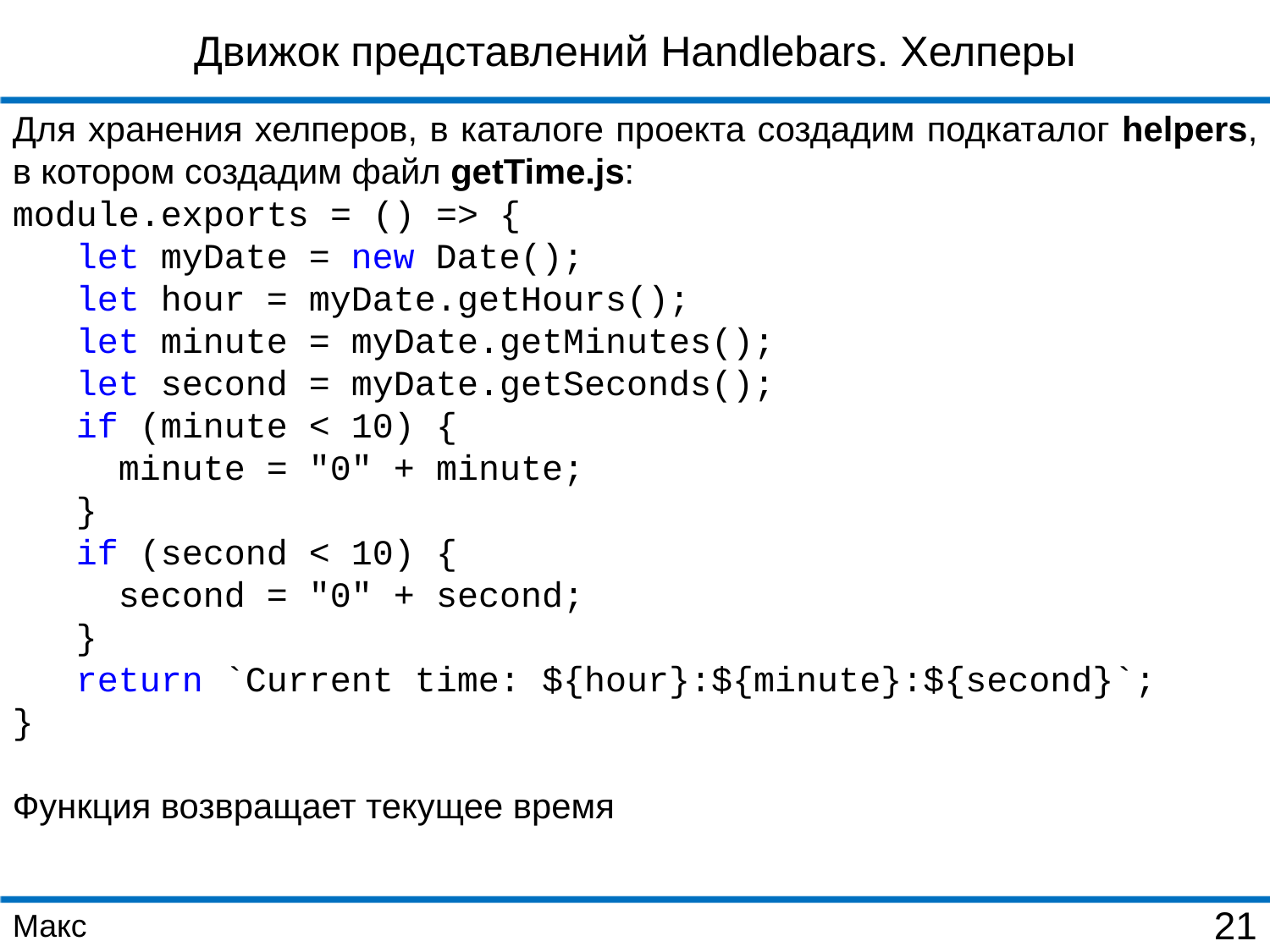

Движок представлений Handlebars. Хелперы
Для хранения хелперов, в каталоге проекта создадим подкаталог helpers, в котором создадим файл getTime.js:
module.exports = () => {
   let myDate = new Date();
   let hour = myDate.getHours();
   let minute = myDate.getMinutes();
   let second = myDate.getSeconds();
   if (minute < 10) {
     minute = "0" + minute;
   }
   if (second < 10) {
     second = "0" + second;
   }
   return `Current time: ${hour}:${minute}:${second}`;
}

Функция возвращает текущее время
Макс
21